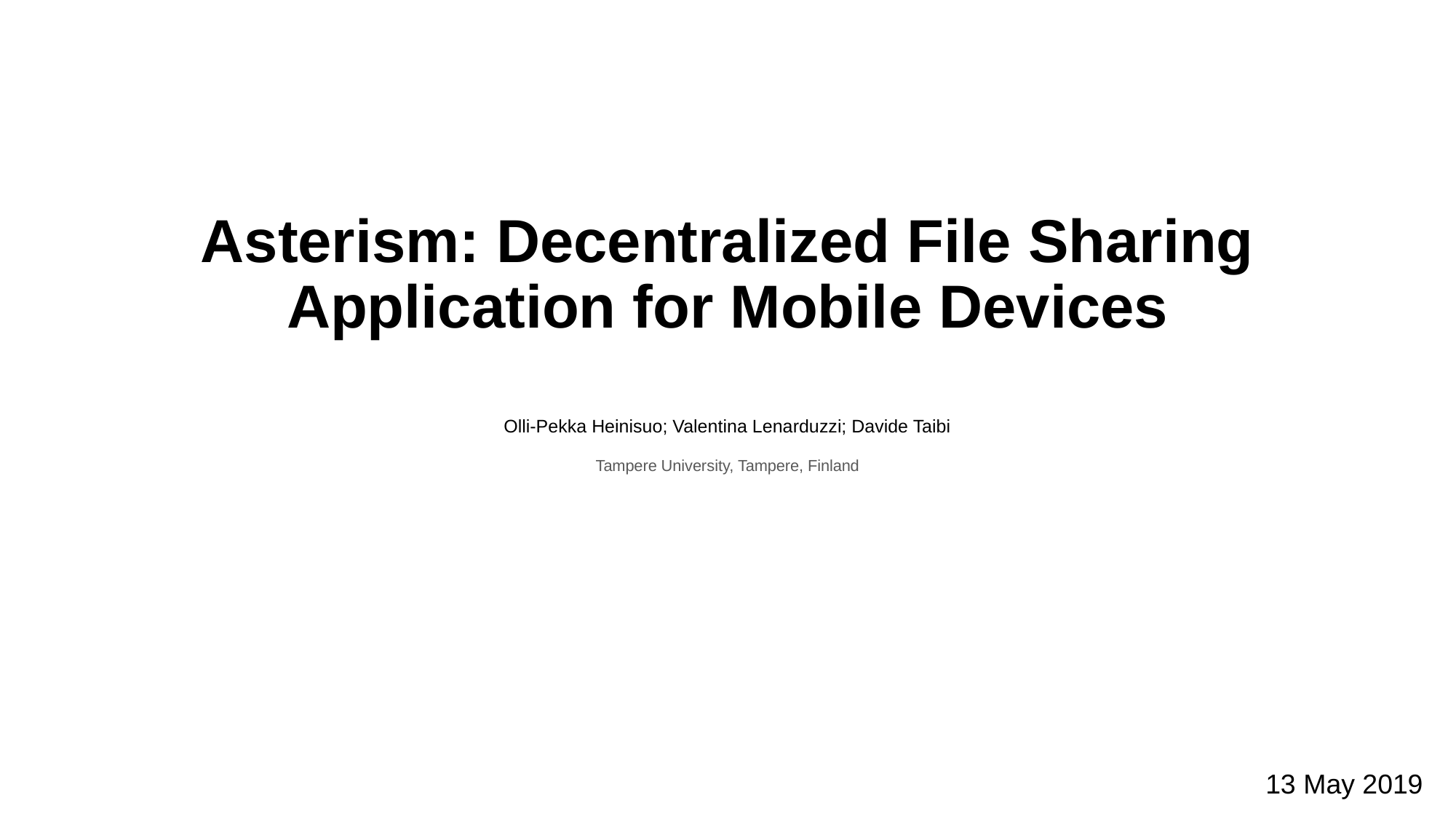

# Asterism: Decentralized File Sharing Application for Mobile Devices
Olli-Pekka Heinisuo; Valentina Lenarduzzi; Davide Taibi
Tampere University, Tampere, Finland
13 May 2019